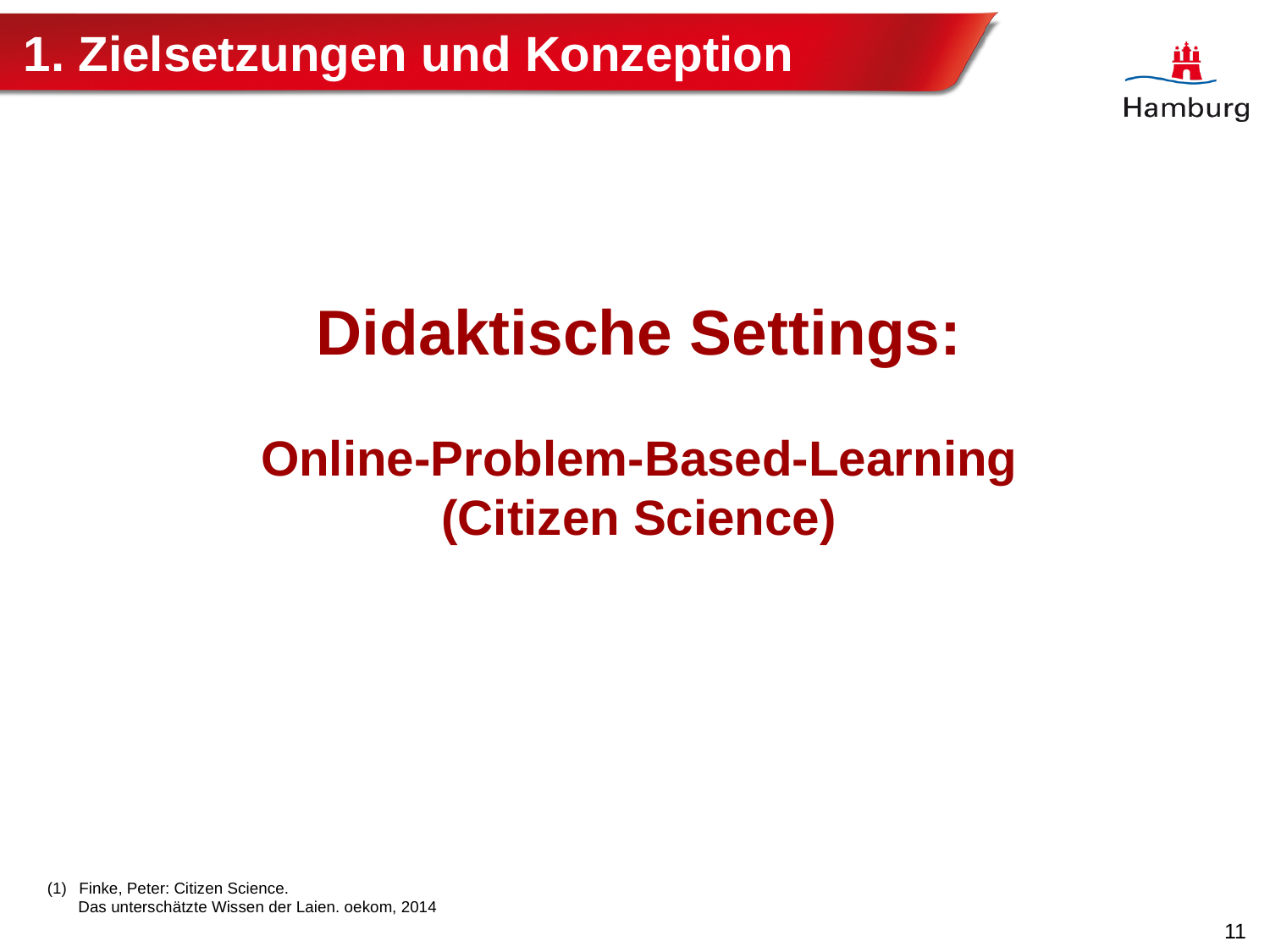

# 1. Zielsetzungen und Konzeption
Didaktische Settings:

Online-Problem-Based-Learning
(Citizen Science)
Finke, Peter: Citizen Science.
       Das unterschätzte Wissen der Laien. oekom, 2014